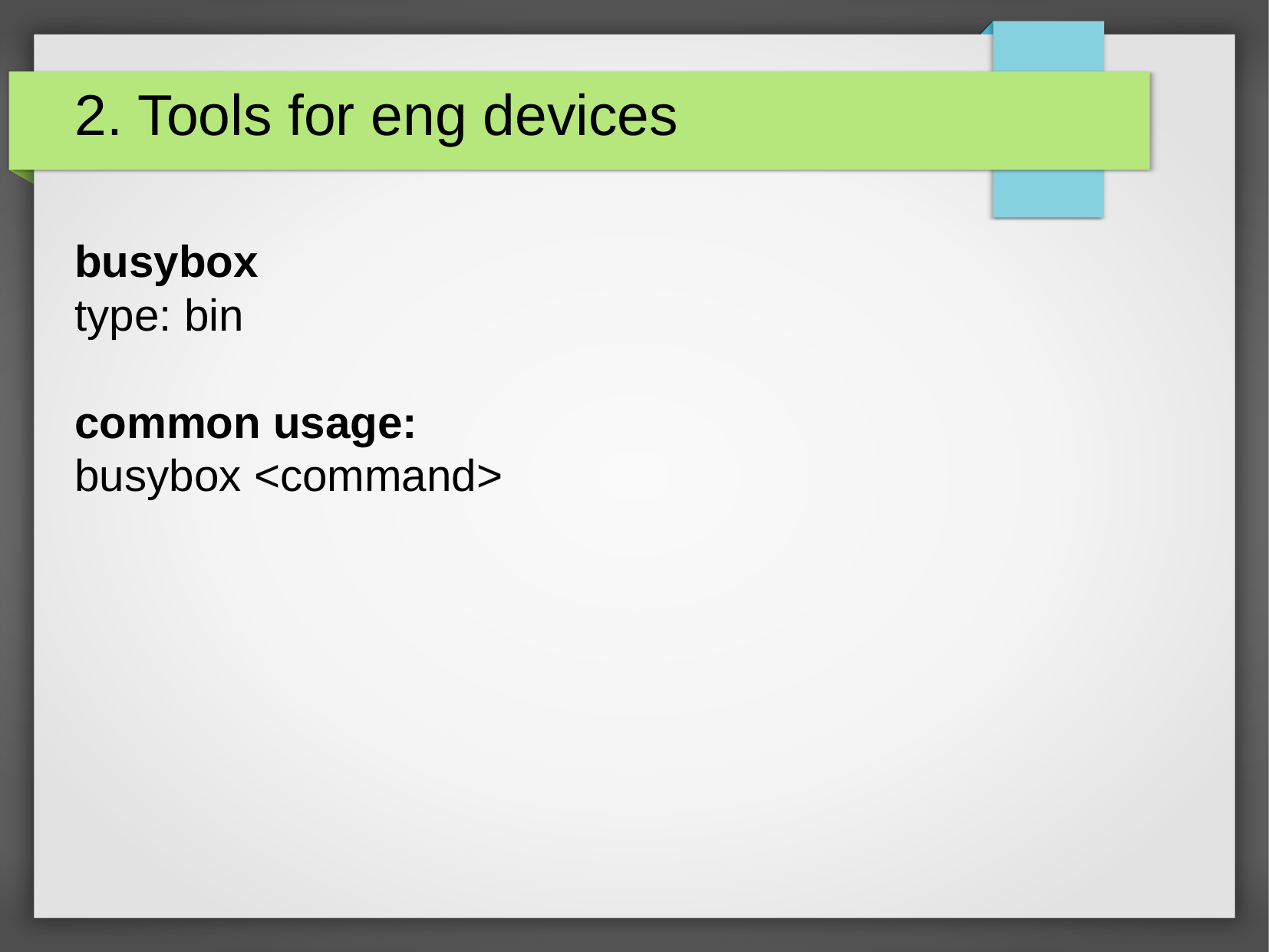

2. Tools for eng devices

busybox
type: bin

common usage:
busybox <command>